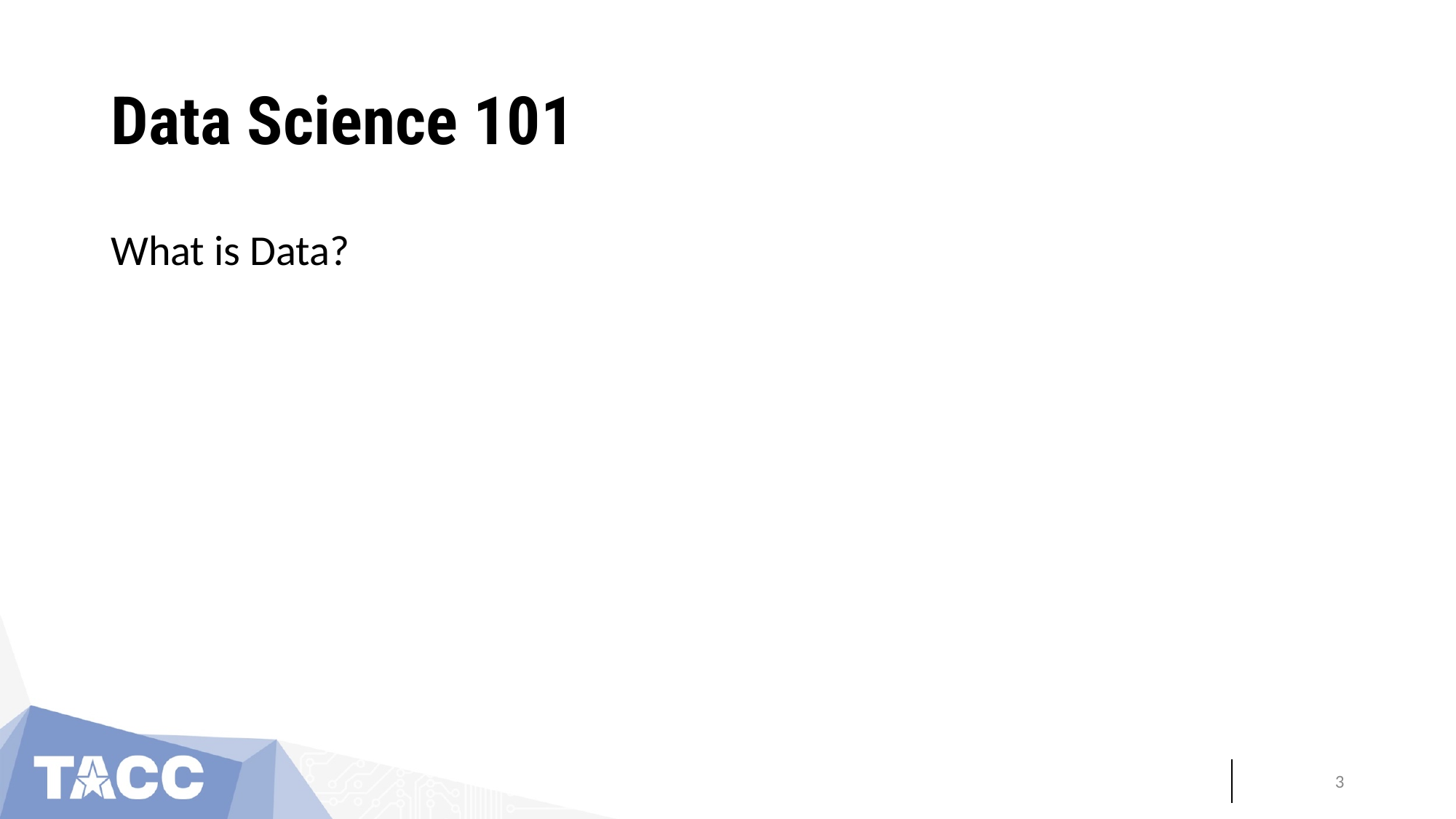

# Data Science 101
What is Data?
3